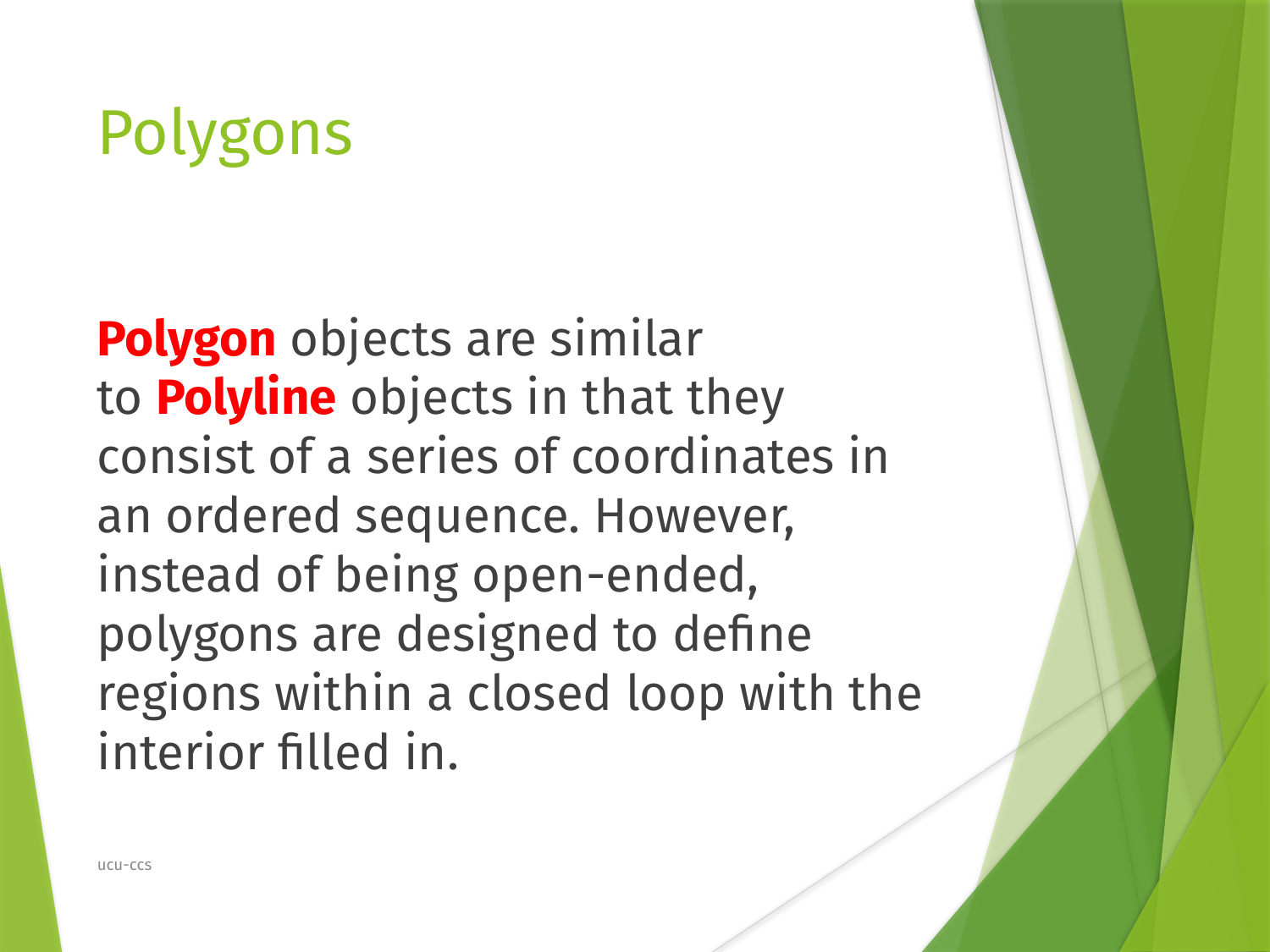

Polygons
Polygon objects are similar to Polyline objects in that they consist of a series of coordinates in an ordered sequence. However, instead of being open-ended, polygons are designed to define regions within a closed loop with the interior filled in.
ucu-ccs